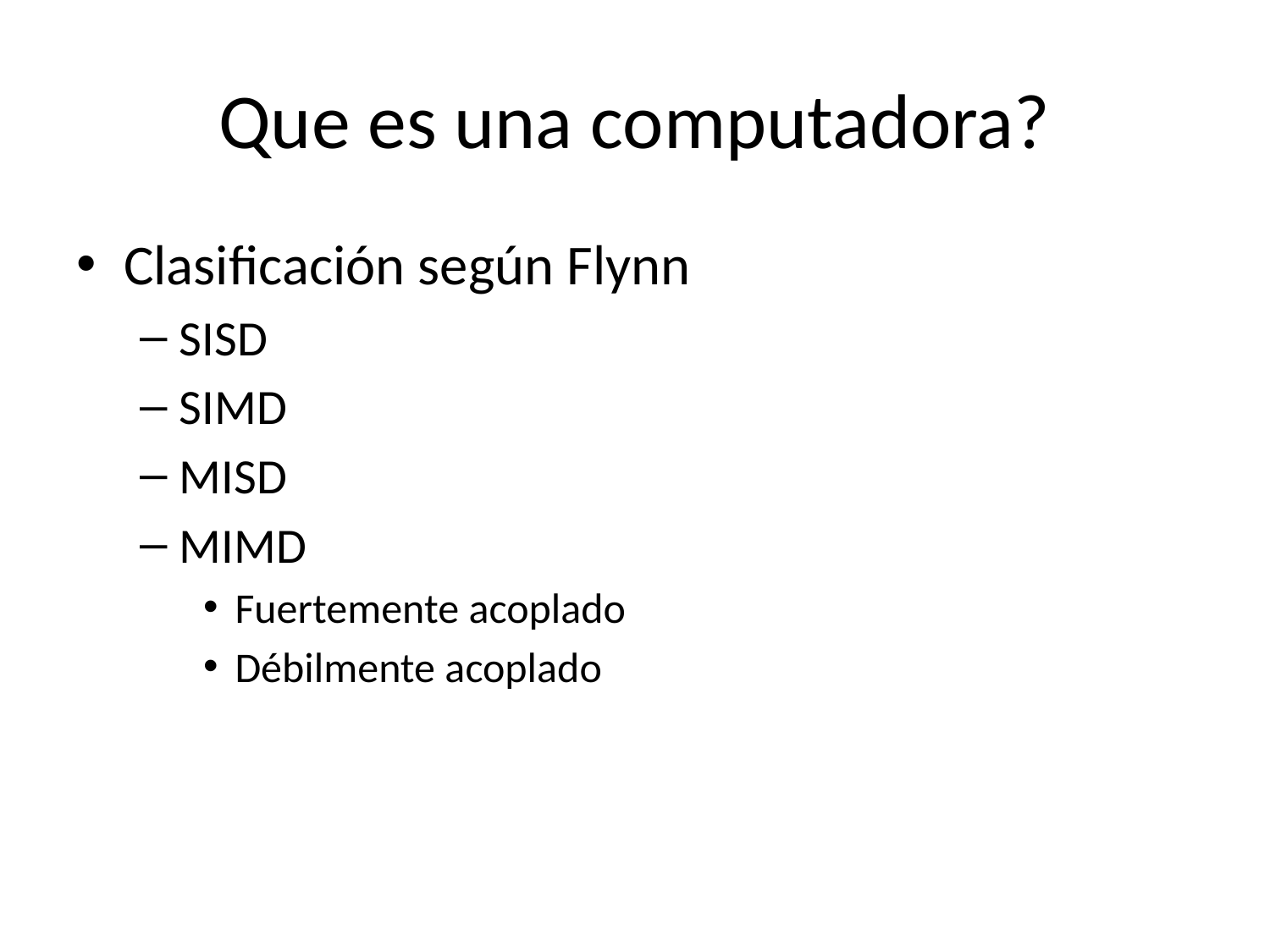

# Que es una computadora?
Clasificación según Flynn
SISD
SIMD
MISD
MIMD
Fuertemente acoplado
Débilmente acoplado